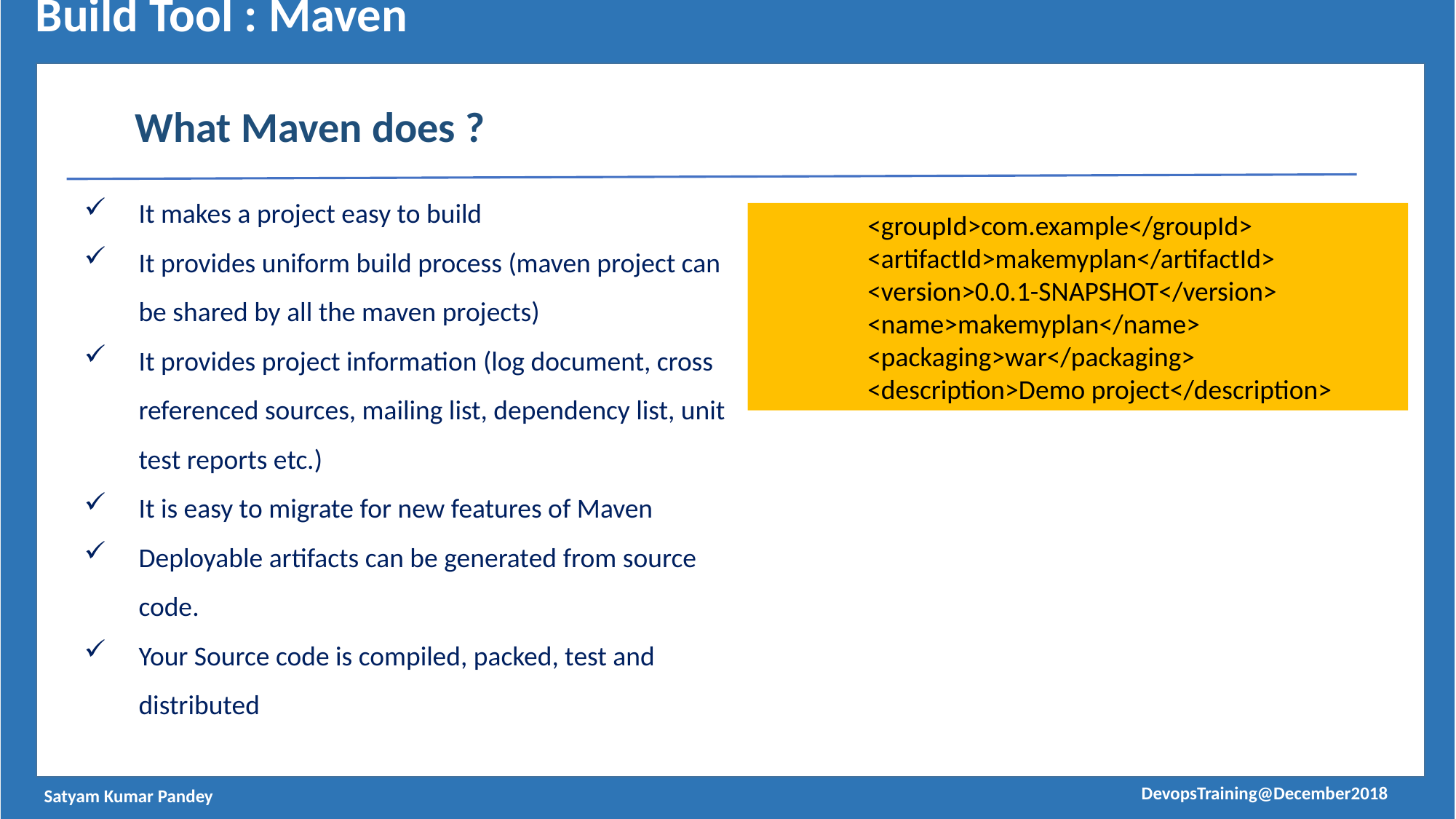

Build Tool : Maven

	What Maven does ?
It makes a project easy to build
It provides uniform build process (maven project can be shared by all the maven projects)
It provides project information (log document, cross referenced sources, mailing list, dependency list, unit test reports etc.)
It is easy to migrate for new features of Maven
Deployable artifacts can be generated from source code.
Your Source code is compiled, packed, test and distributed
	<groupId>com.example</groupId>
	<artifactId>makemyplan</artifactId>
	<version>0.0.1-SNAPSHOT</version>
	<name>makemyplan</name>
	<packaging>war</packaging>
	<description>Demo project</description>
DevopsTraining@December2018

Satyam Kumar Pandey